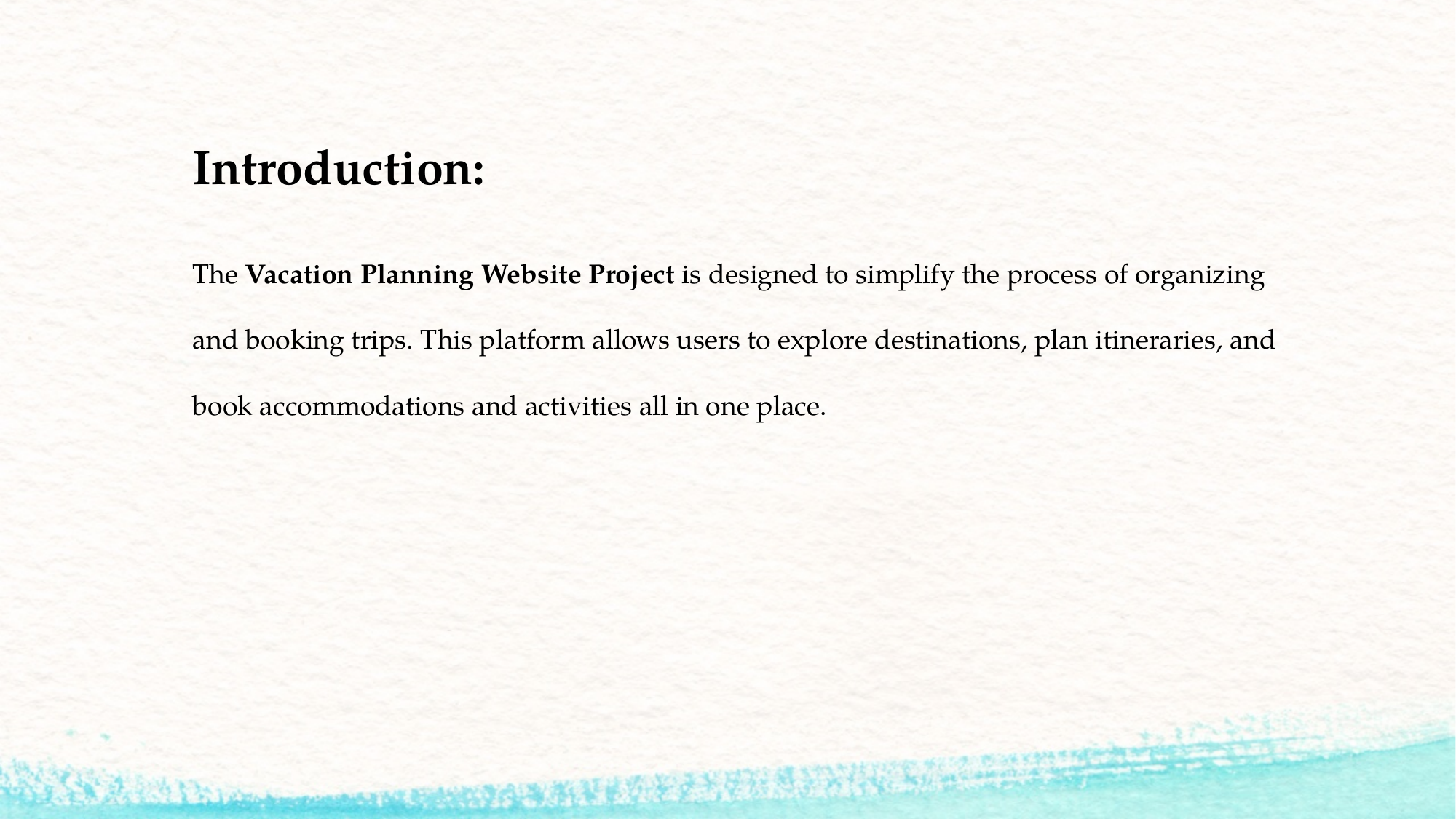

# Introduction:
The Vacation Planning Website Project is designed to simplify the process of organizing and booking trips. This platform allows users to explore destinations, plan itineraries, and book accommodations and activities all in one place.